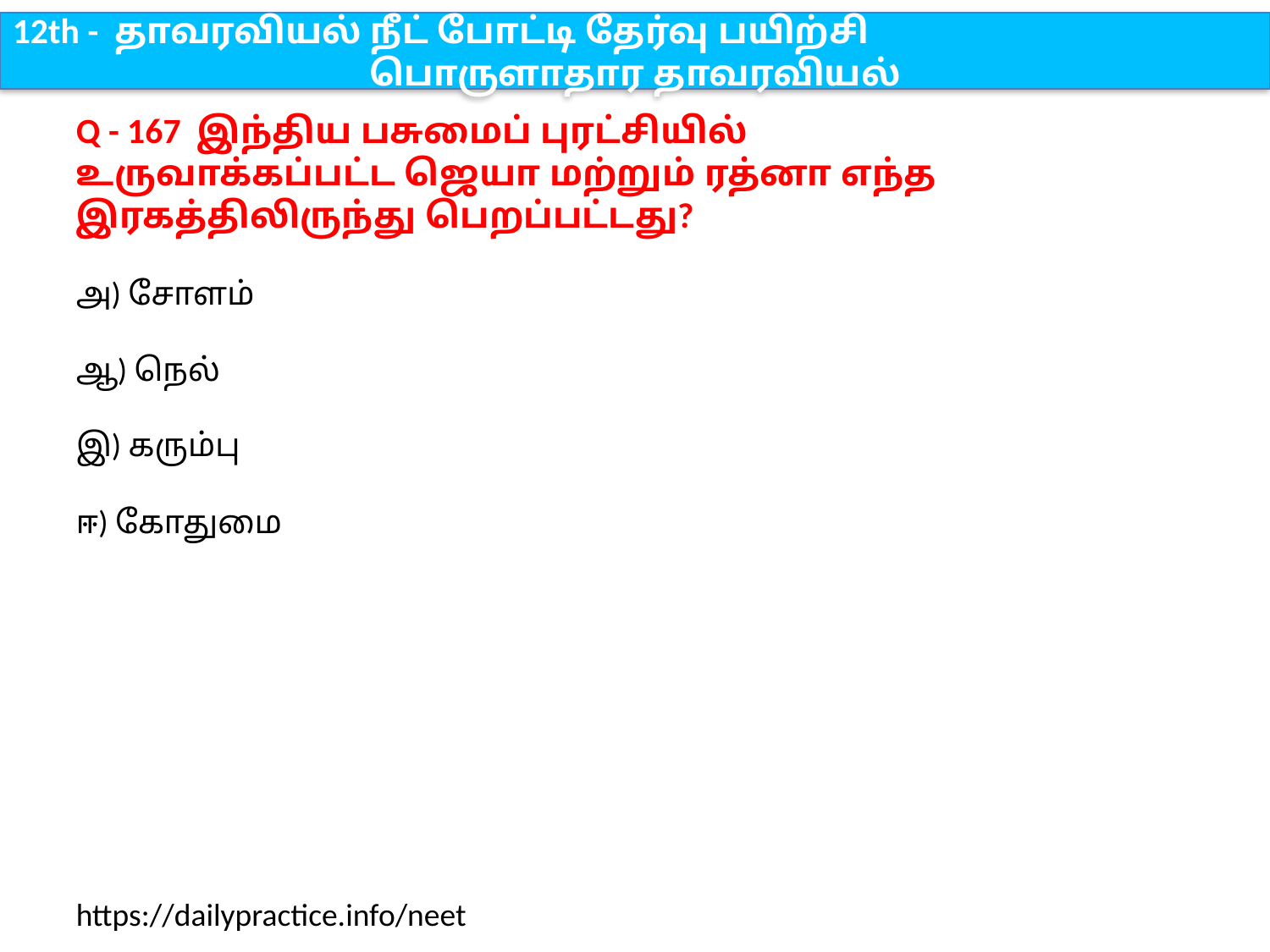

12th -  தாவரவியல் நீட் போட்டி தேர்வு பயிற்சி
பொருளாதார தாவரவியல்

Q - 167  இந்திய பசுமைப் புரட்சியில் உருவாக்கப்பட்ட ஜெயா மற்றும் ரத்னா எந்த இரகத்திலிருந்து பெறப்பட்டது?

அ) சோளம்

ஆ) நெல்

இ) கரும்பு

ஈ) கோதுமை
https://dailypractice.info/neet